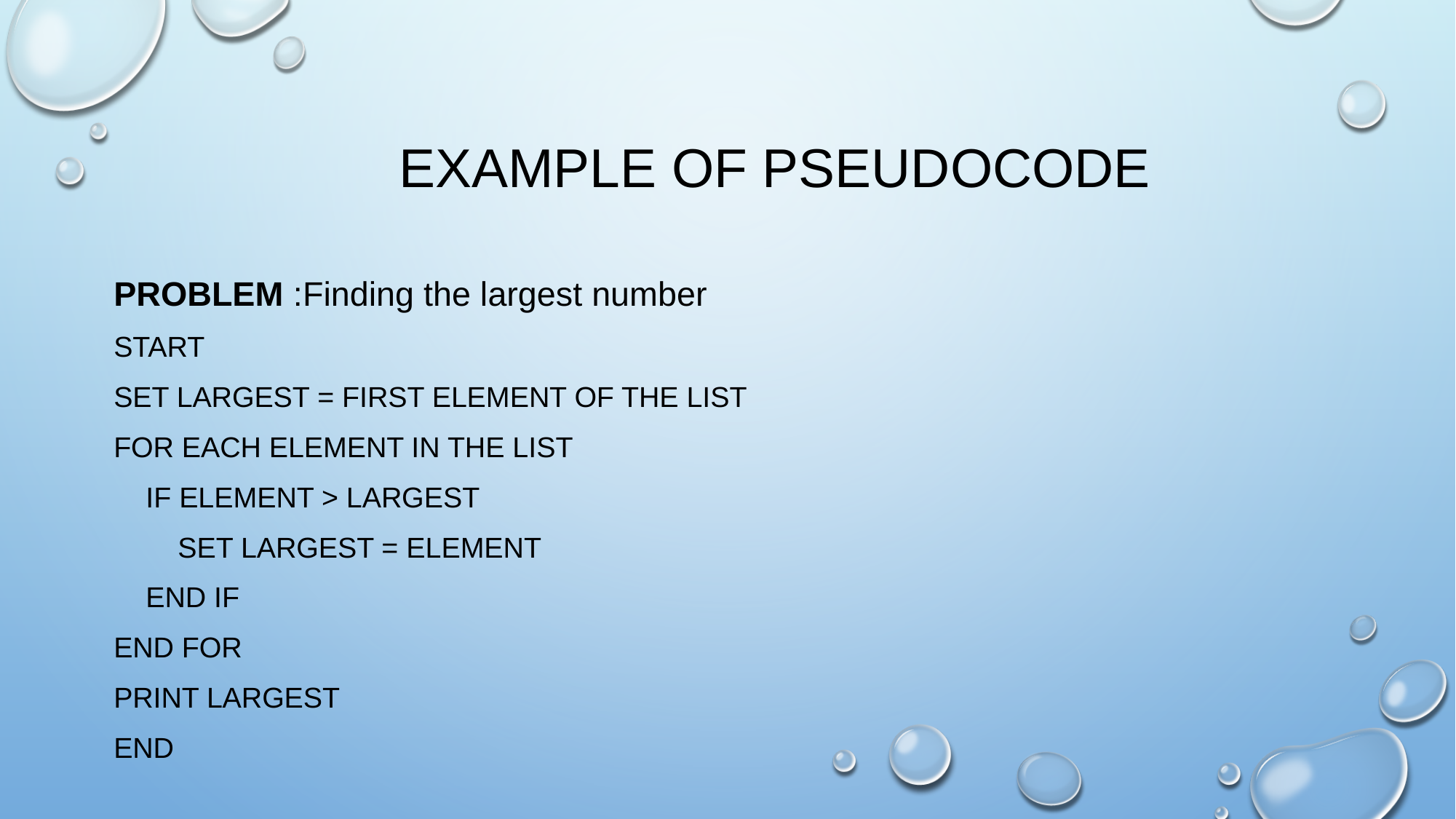

# Example of Pseudocode
Problem :Finding the largest number
Start
Set largest = first element of the list
For each element in the list
    If element > largest
        Set largest = element
    End If
End For
Print largest
End